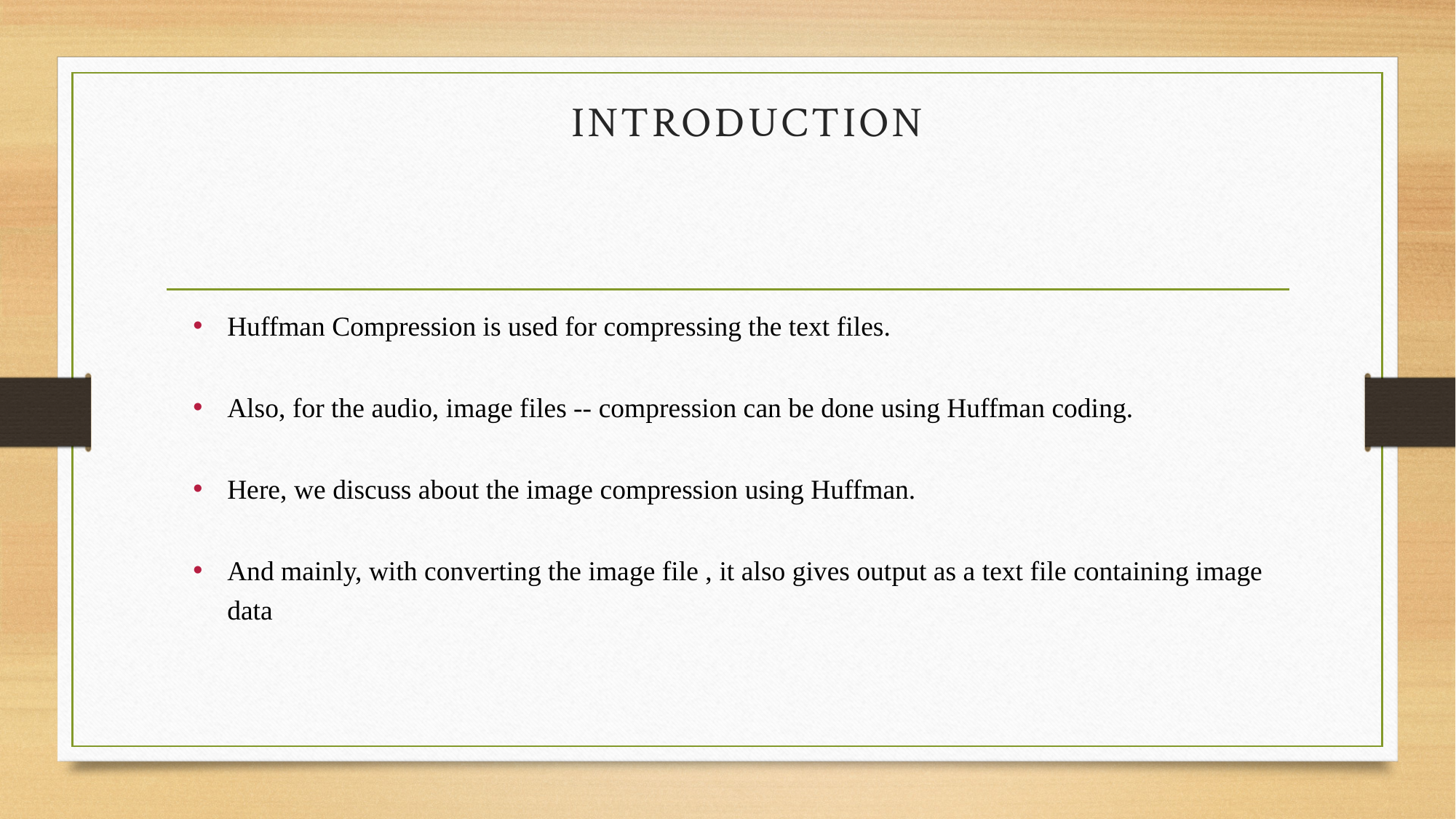

# INTRODUCTION
Huffman Compression is used for compressing the text files.

Also, for the audio, image files -- compression can be done using Huffman coding.

Here, we discuss about the image compression using Huffman.

And mainly, with converting the image file , it also gives output as a text file containing image data